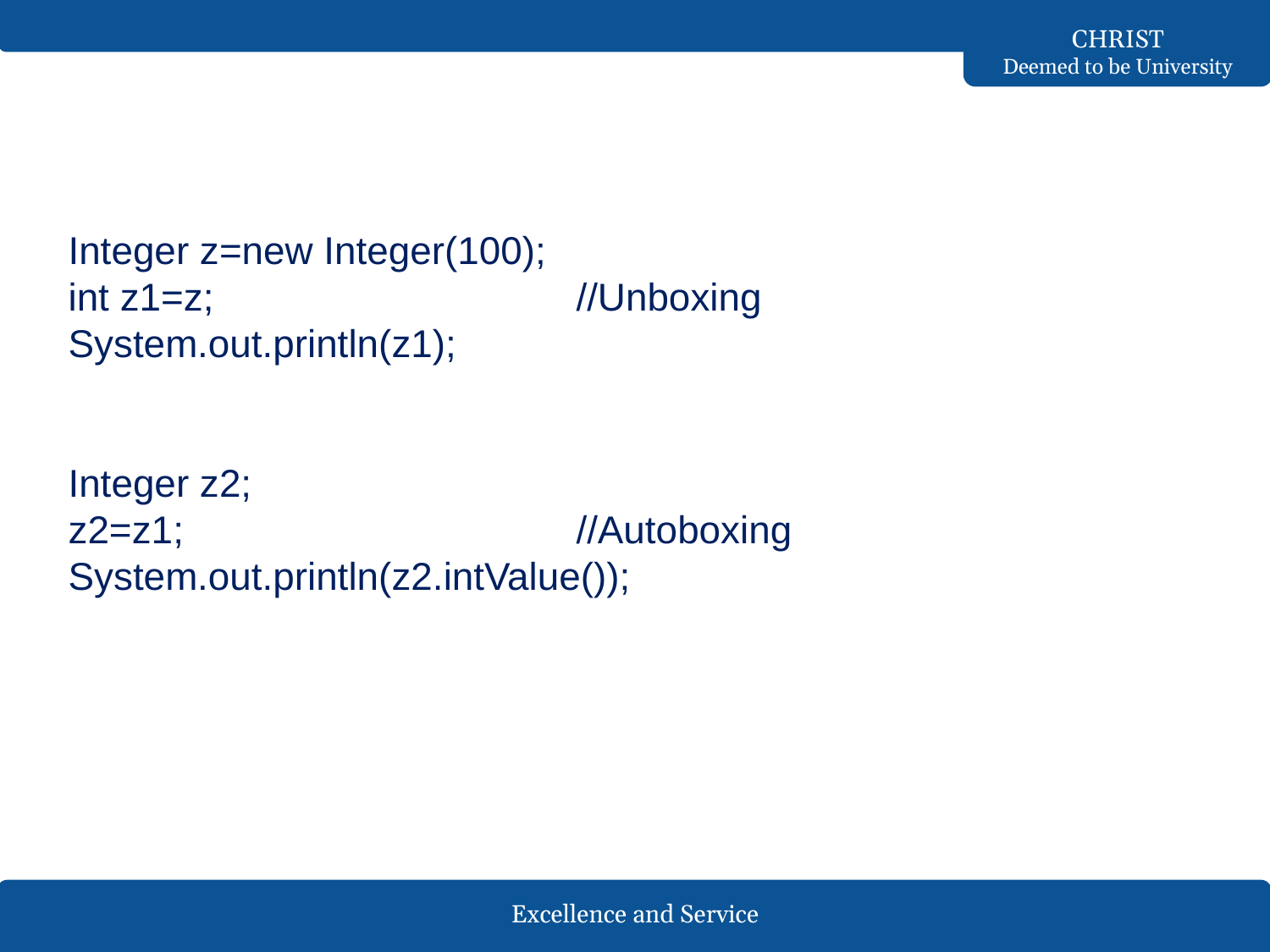

#
Integer z=new Integer(100);
int z1=z;			//Unboxing
System.out.println(z1);

Integer z2;
z2=z1;				//Autoboxing
System.out.println(z2.intValue());